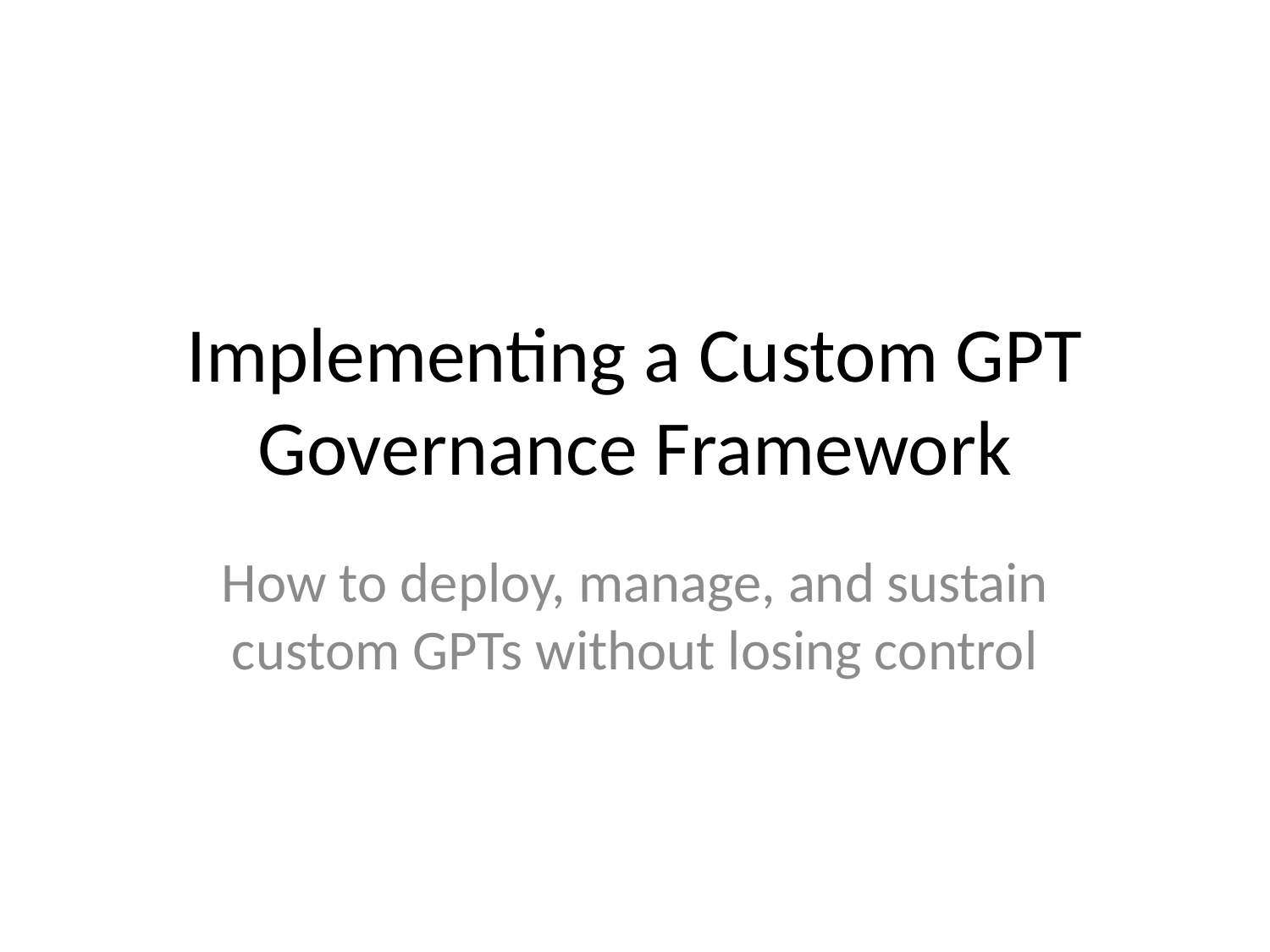

# Implementing a Custom GPT Governance Framework
How to deploy, manage, and sustain custom GPTs without losing control